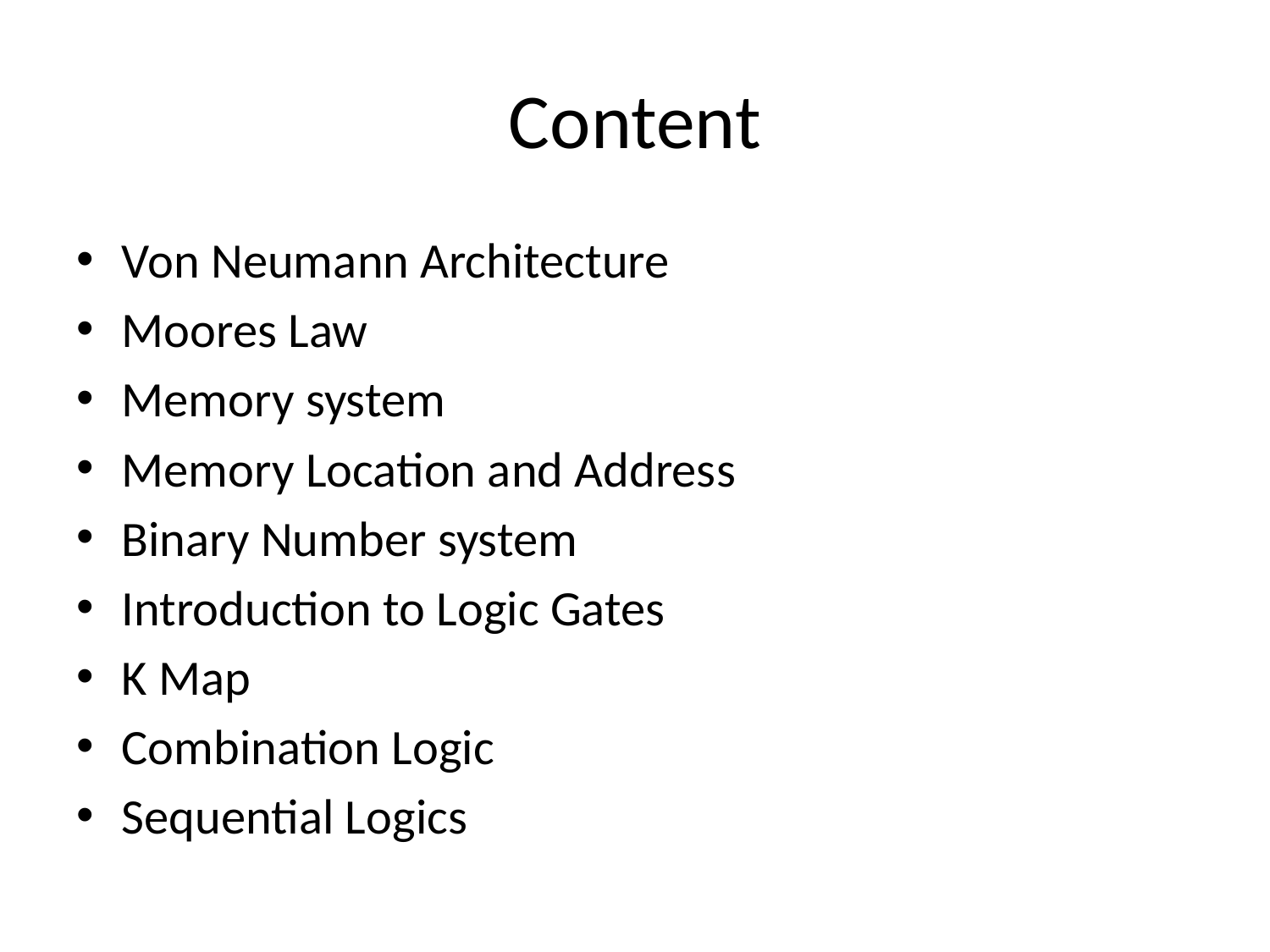

# Content
Von Neumann Architecture
Moores Law
Memory system
Memory Location and Address
Binary Number system
Introduction to Logic Gates
K Map
Combination Logic
Sequential Logics